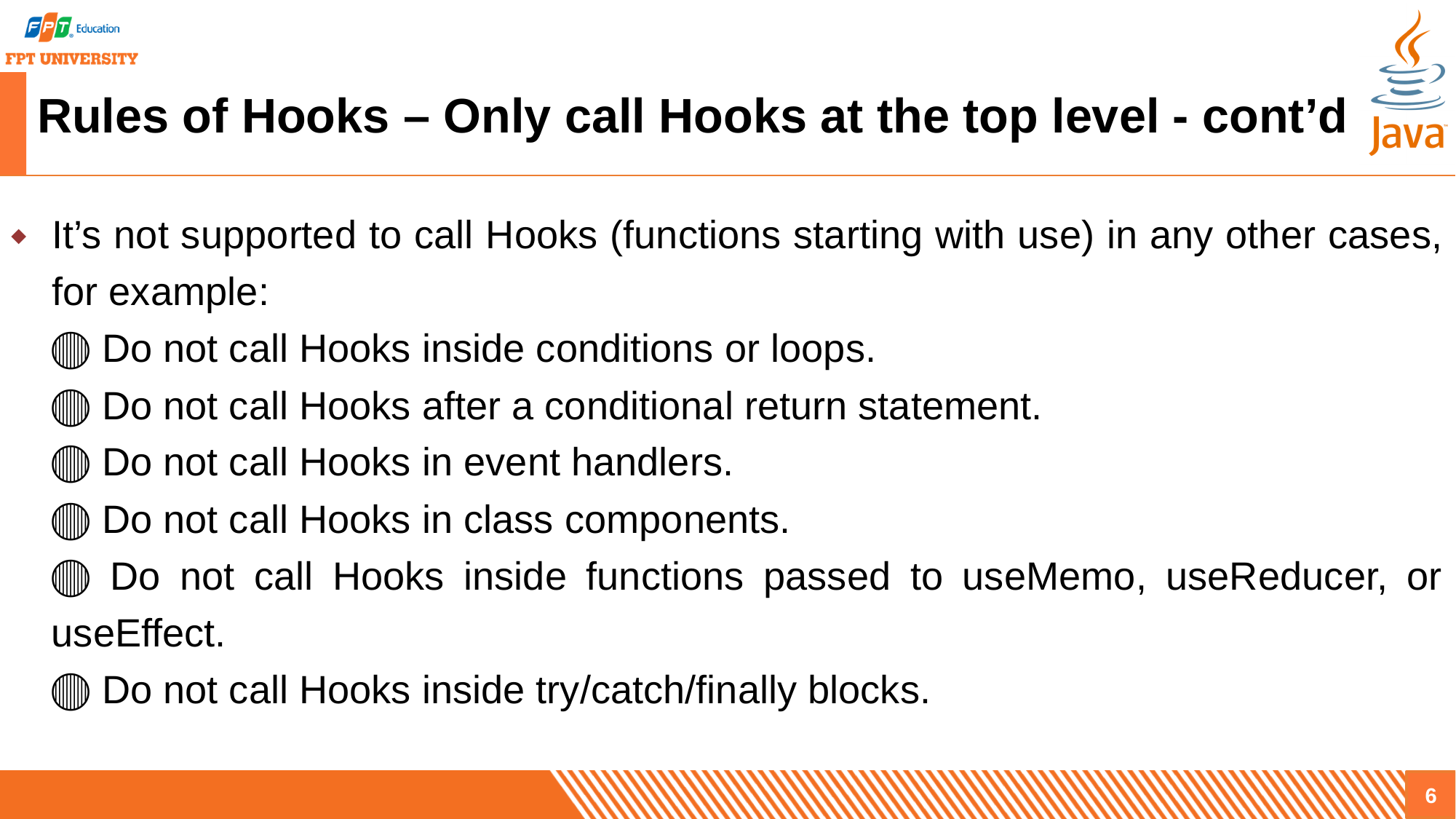

# Rules of Hooks – Only call Hooks at the top level - cont’d
It’s not supported to call Hooks (functions starting with use) in any other cases, for example:
🔴 Do not call Hooks inside conditions or loops.
🔴 Do not call Hooks after a conditional return statement.
🔴 Do not call Hooks in event handlers.
🔴 Do not call Hooks in class components.
🔴 Do not call Hooks inside functions passed to useMemo, useReducer, or useEffect.
🔴 Do not call Hooks inside try/catch/finally blocks.
6